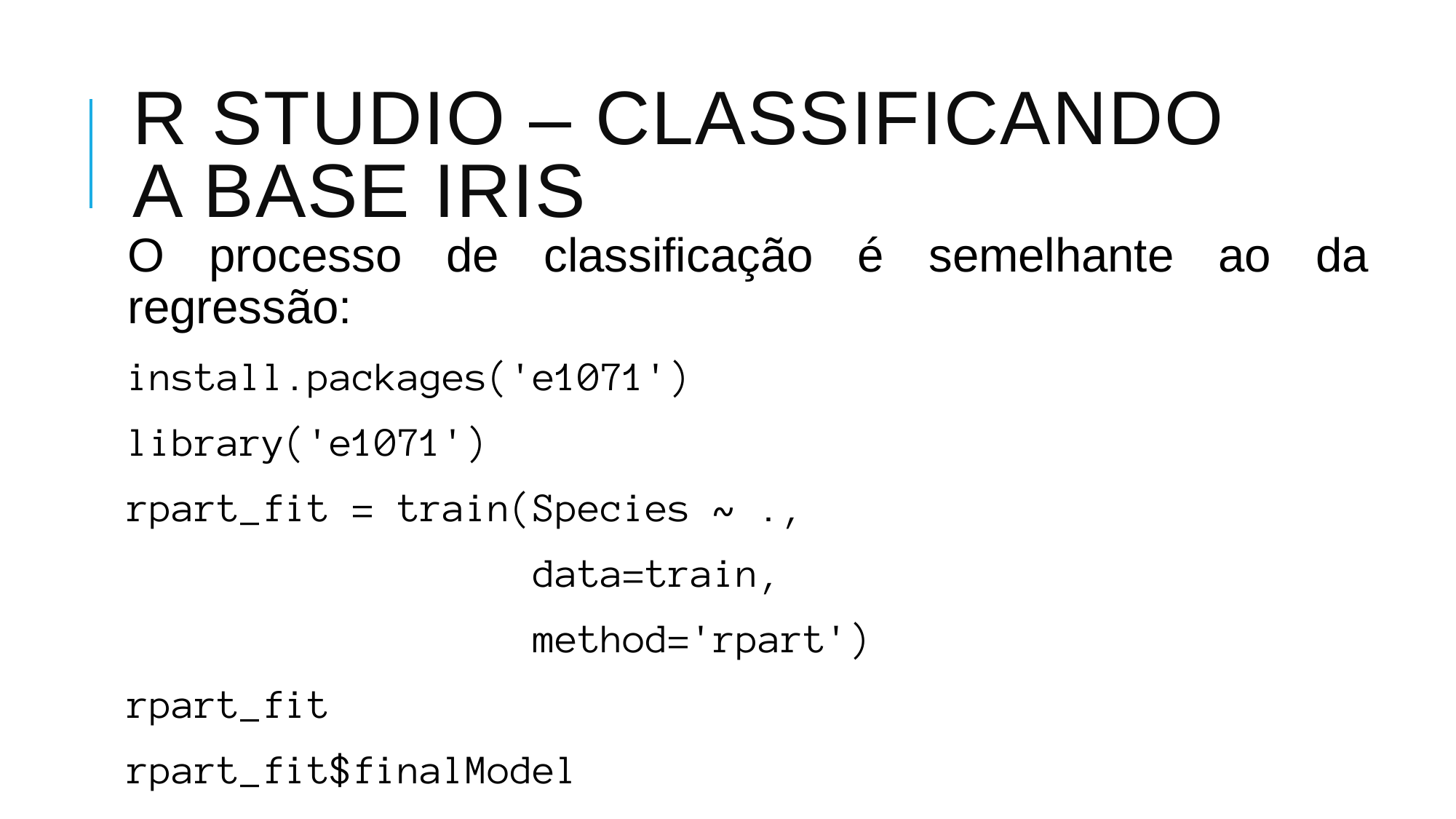

# R studio – classificando a base iris
O processo de classificação é semelhante ao da regressão:
install.packages('e1071')
library('e1071')
rpart_fit = train(Species ~ .,
                  data=train,
                  method='rpart')
rpart_fit
rpart_fit$finalModel